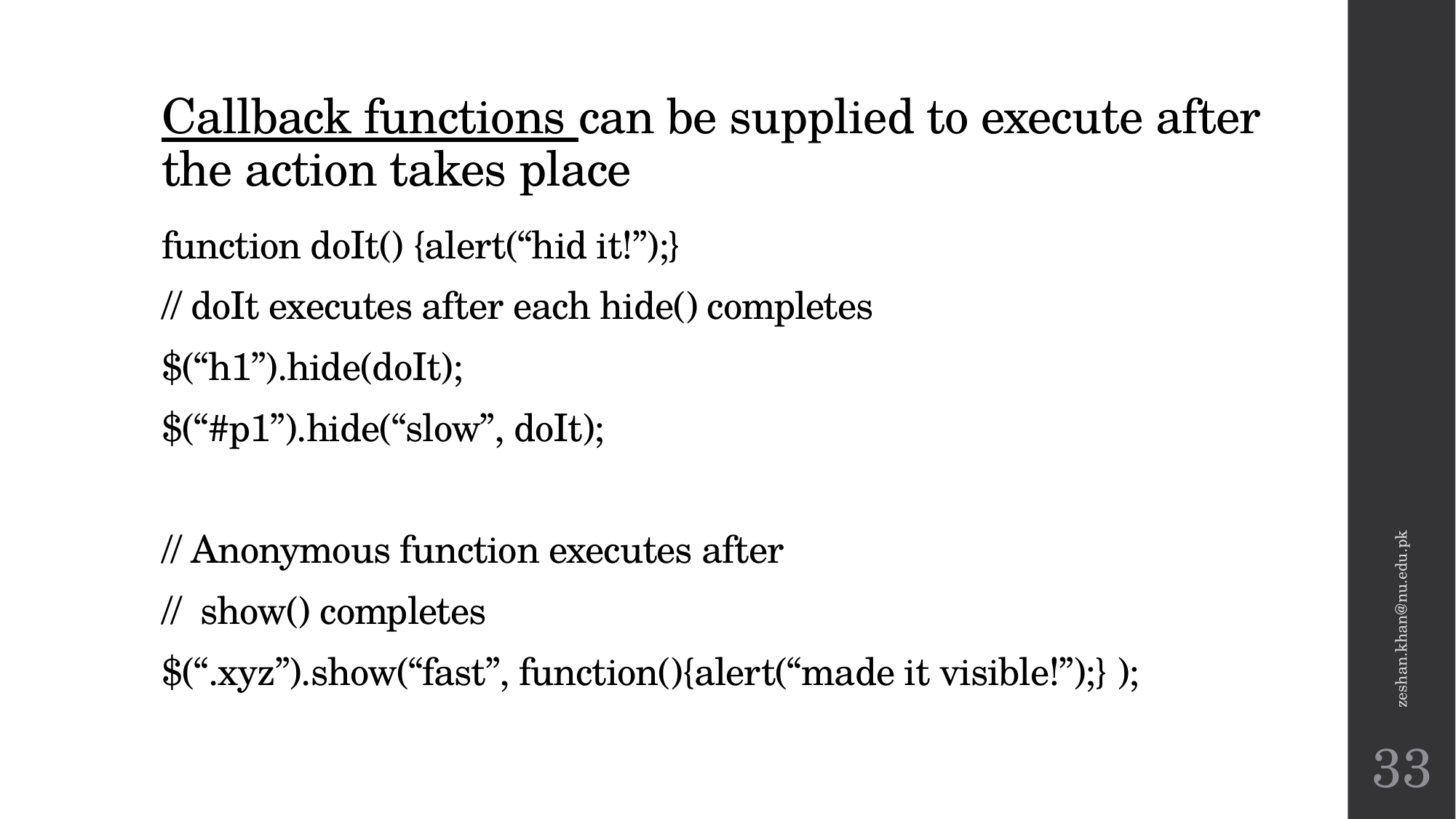

# Callback functions can be supplied to execute after the action takes place
function doIt() {alert(“hid it!”);}
// doIt executes after each hide() completes
$(“h1”).hide(doIt);
$(“#p1”).hide(“slow”, doIt);

// Anonymous function executes after
//  show() completes
$(“.xyz”).show(“fast”, function(){alert(“made it visible!”);} );
zeshan.khan@nu.edu.pk
33